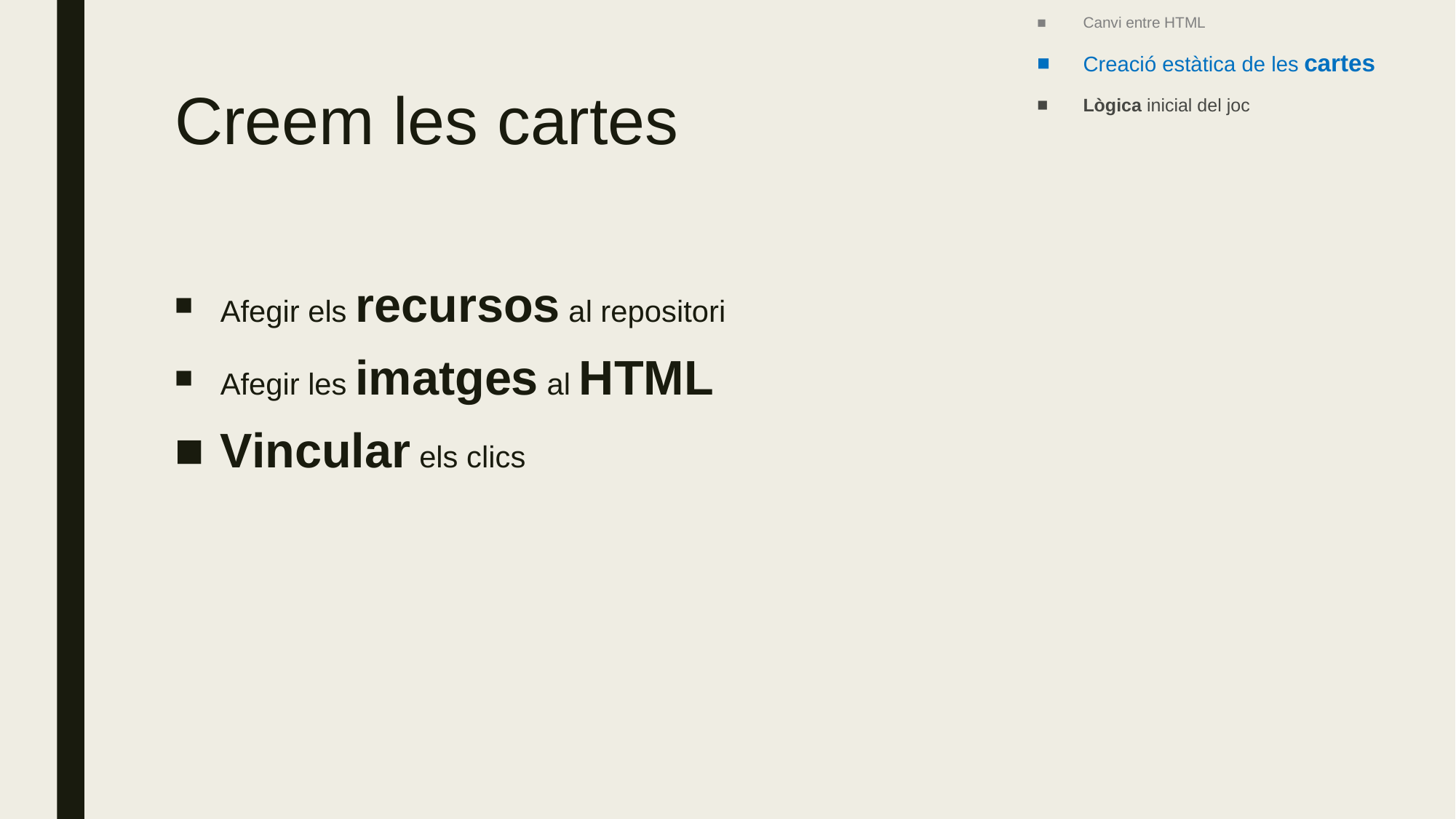

Canvi entre HTML
Creació estàtica de les cartes
Lògica inicial del joc

# Creem les cartes
Afegir els recursos al repositori
Afegir les imatges al HTML
Vincular els clics